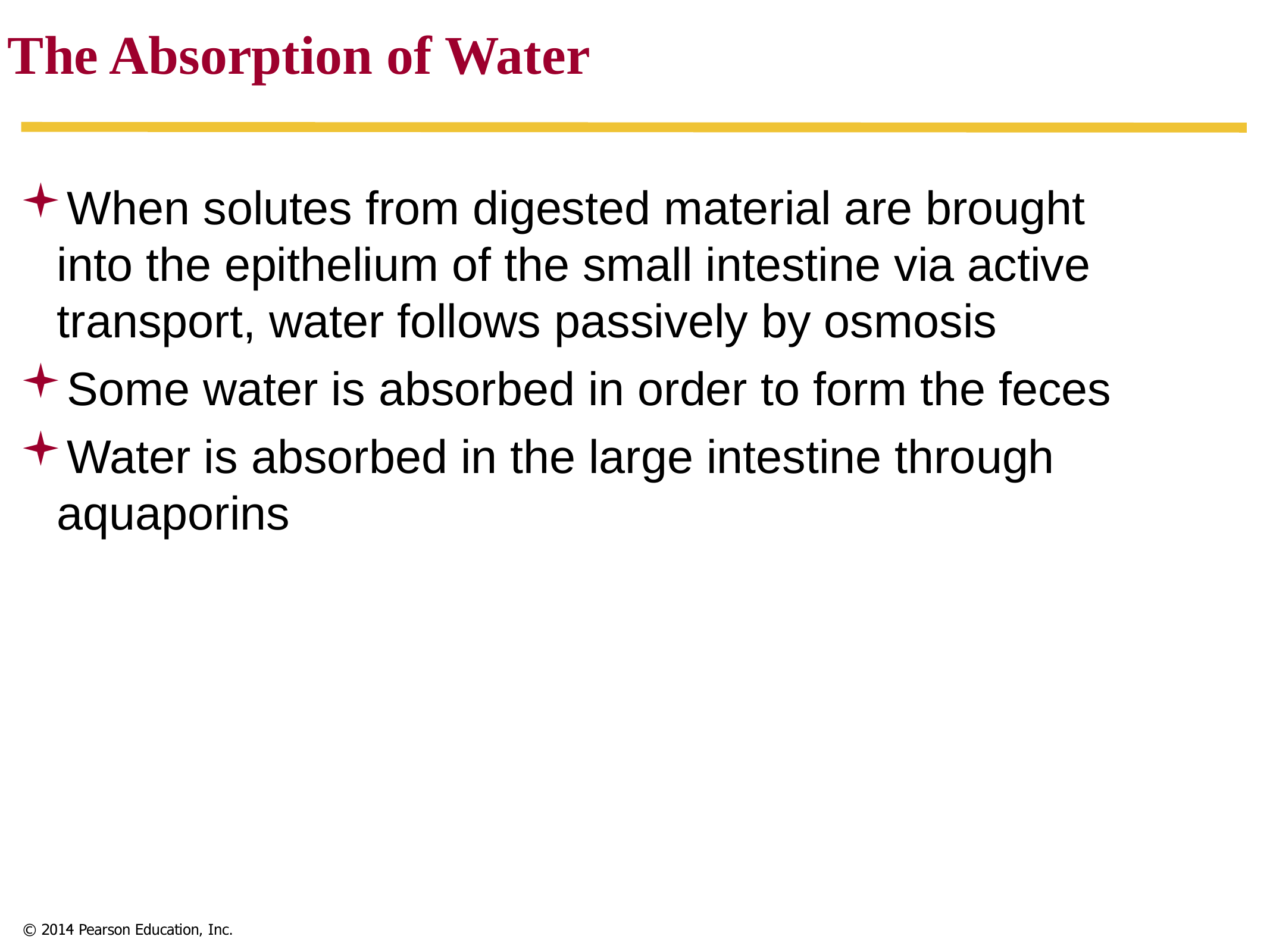

The Absorption of Water

When solutes from digested material are brought
into the epithelium of the small intestine via active transport, water follows passively by osmosis
Some water is absorbed in order to form the feces
Water is absorbed in the large intestine through aquaporins